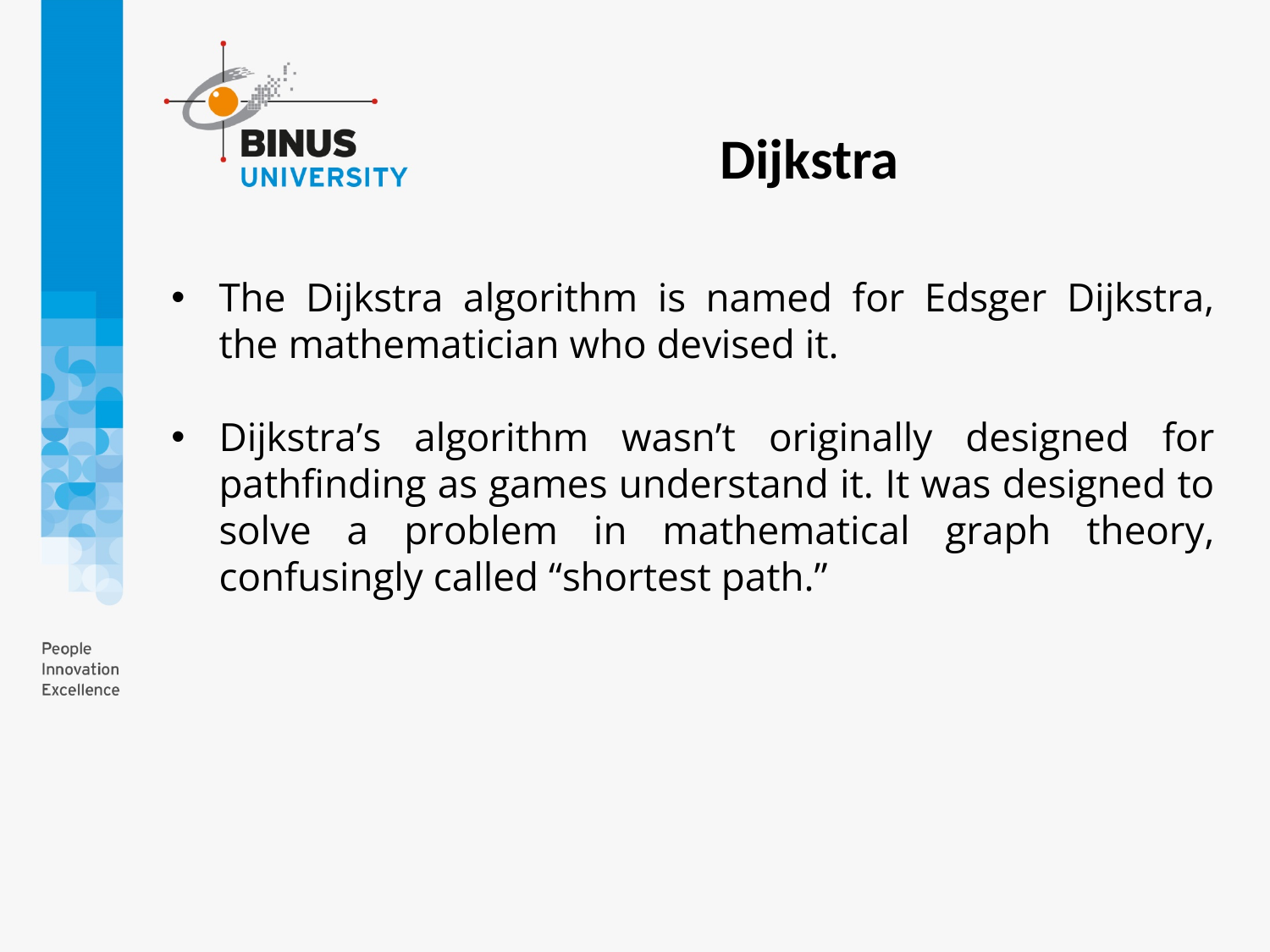

Dijkstra
The Dijkstra algorithm is named for Edsger Dijkstra, the mathematician who devised it.

Dijkstra’s algorithm wasn’t originally designed for pathfinding as games understand it. It was designed to solve a problem in mathematical graph theory, confusingly called “shortest path.”